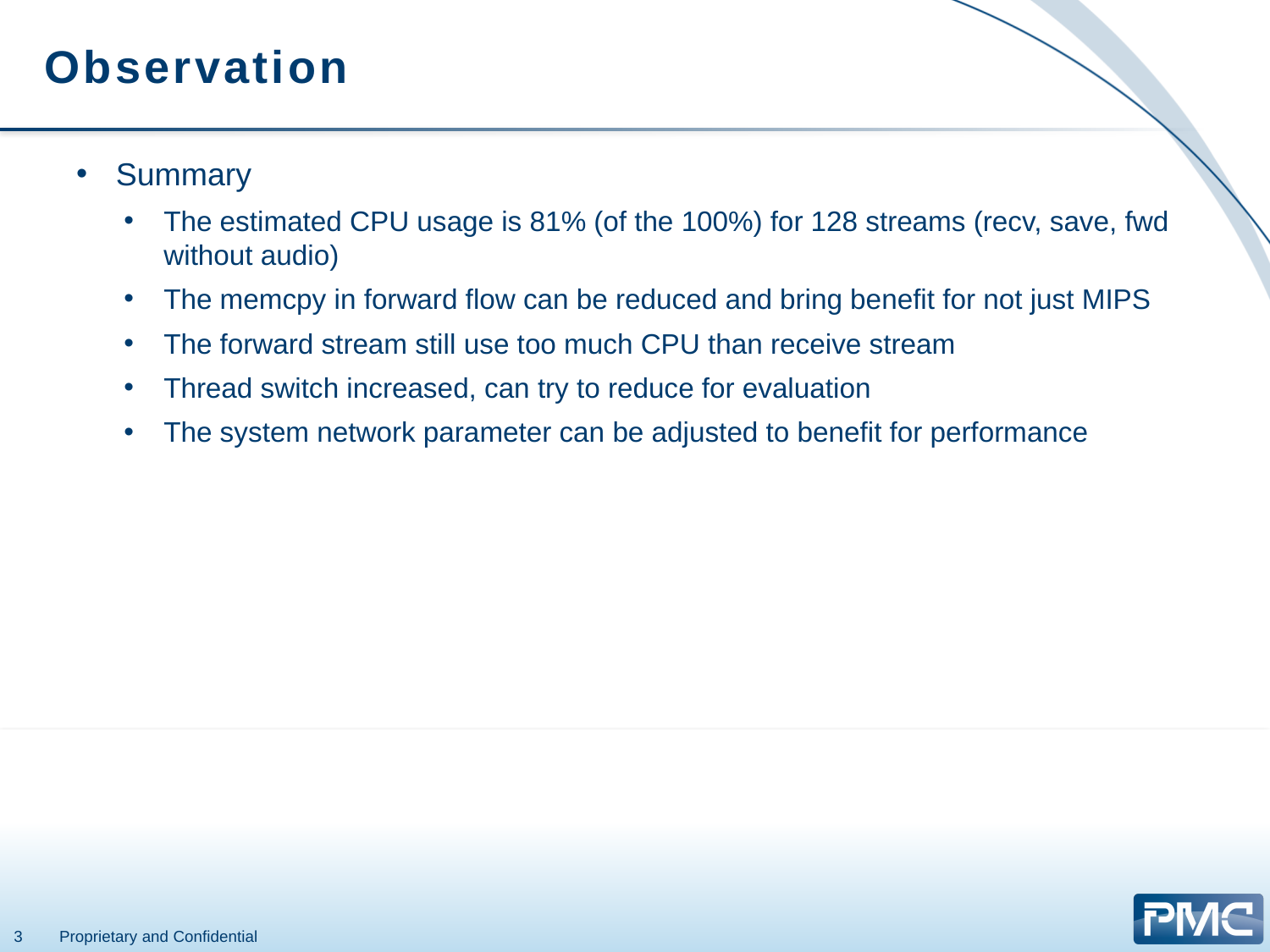

# Observation
Summary
The estimated CPU usage is 81% (of the 100%) for 128 streams (recv, save, fwd without audio)
The memcpy in forward flow can be reduced and bring benefit for not just MIPS
The forward stream still use too much CPU than receive stream
Thread switch increased, can try to reduce for evaluation
The system network parameter can be adjusted to benefit for performance